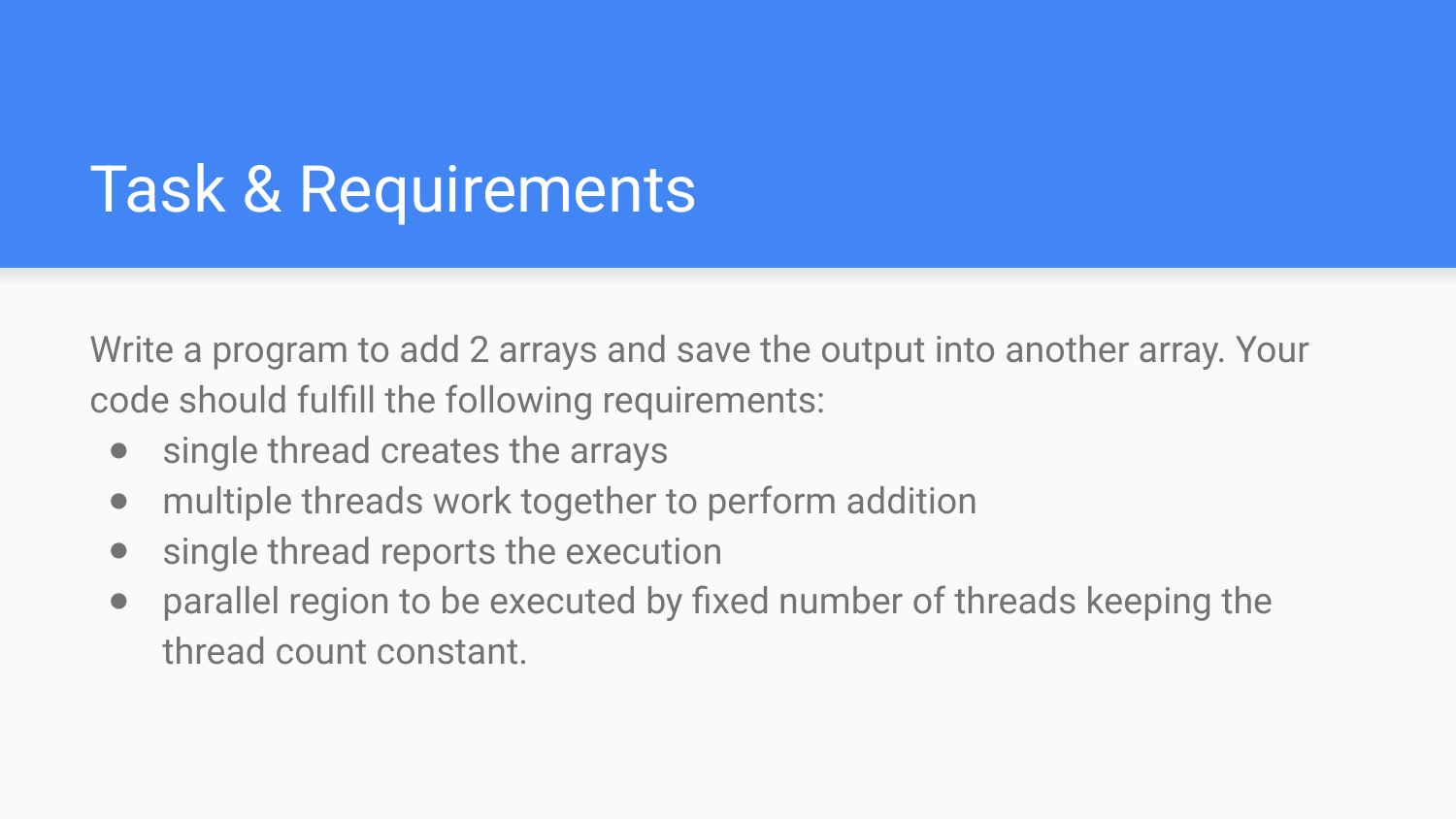

# Task & Requirements
Write a program to add 2 arrays and save the output into another array. Your code should fulfill the following requirements:
single thread creates the arrays
multiple threads work together to perform addition
single thread reports the execution
parallel region to be executed by fixed number of threads keeping the thread count constant.